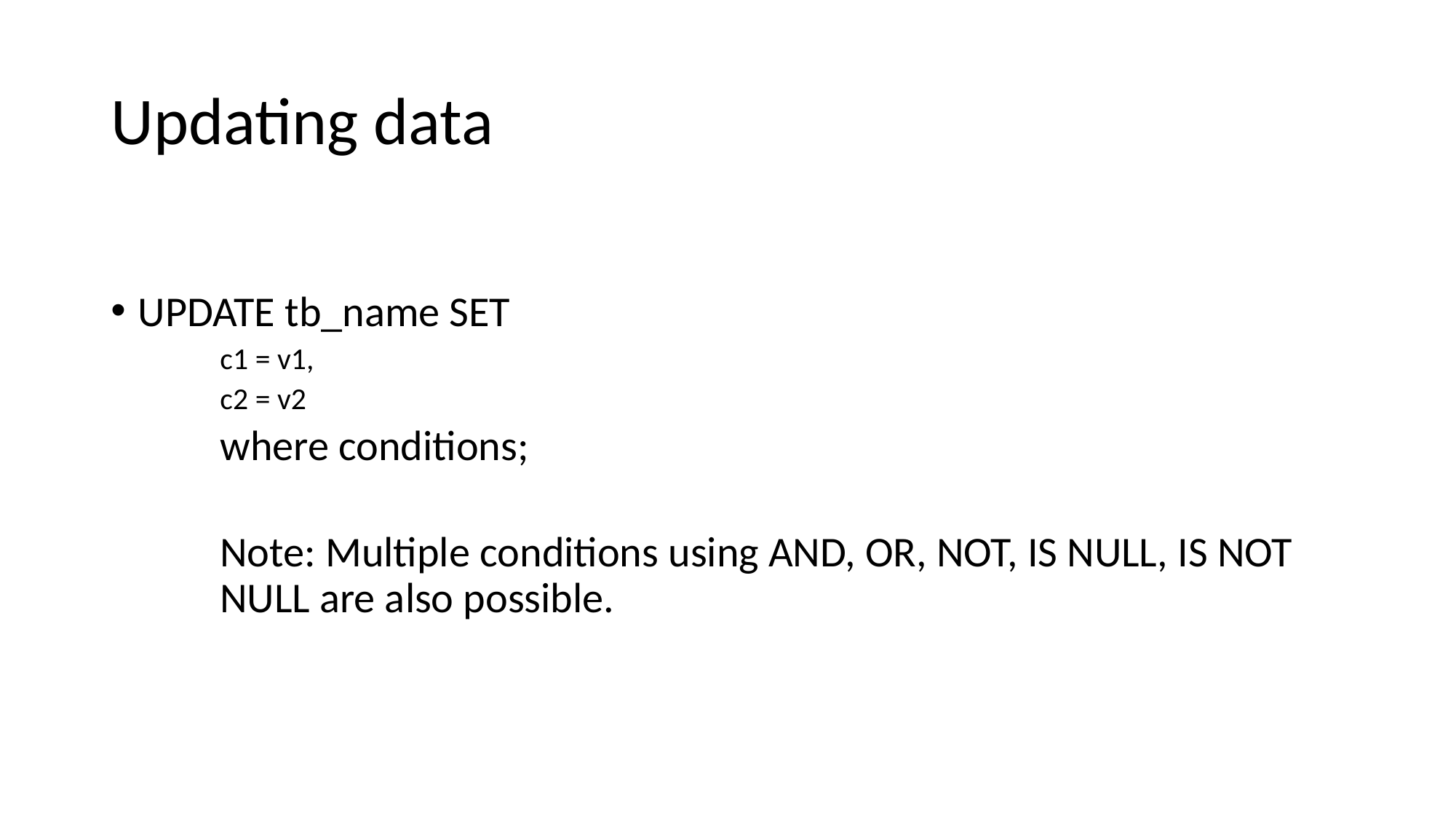

# Updating data

UPDATE tb_name SET
c1 = v1,
c2 = v2
where conditions;

Note: Multiple conditions using AND, OR, NOT, IS NULL, IS NOT NULL are also possible.